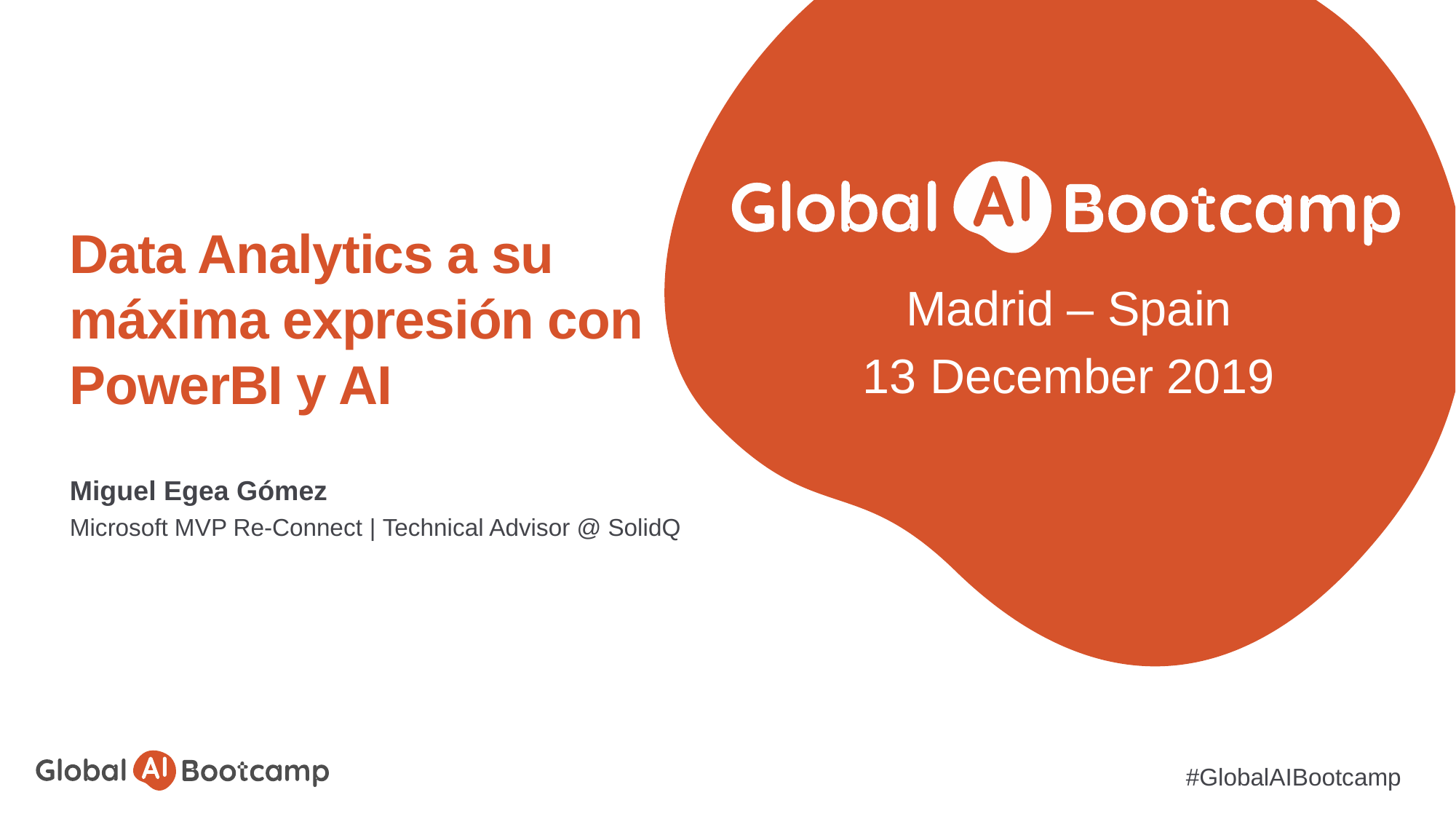

# Data Analytics a su máxima expresión con PowerBI y AI
Madrid – Spain
13 December 2019
Miguel Egea Gómez
Microsoft MVP Re-Connect | Technical Advisor @ SolidQ